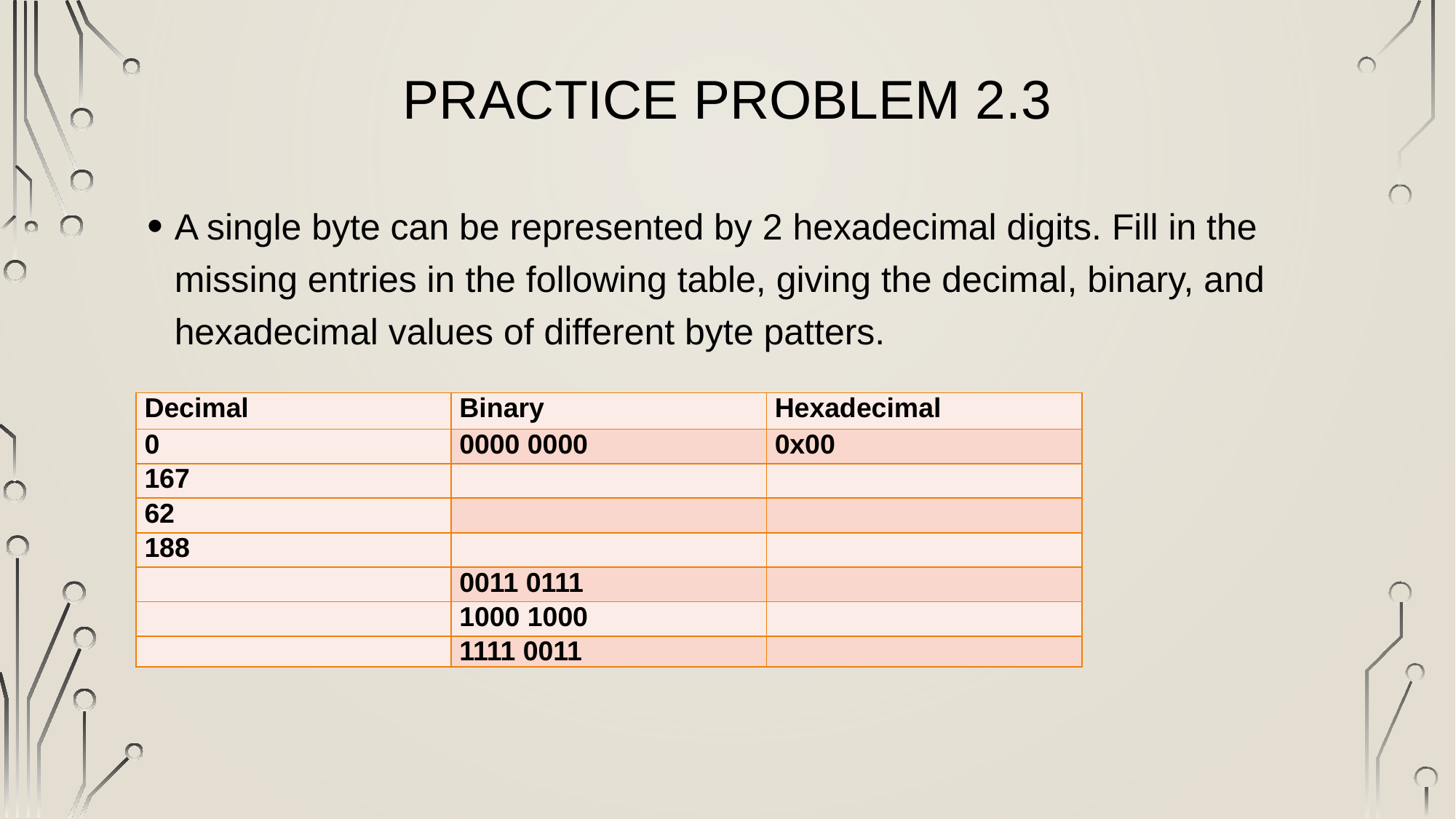

# Practice Problem 2.3
A single byte can be represented by 2 hexadecimal digits. Fill in the missing entries in the following table, giving the decimal, binary, and hexadecimal values of different byte patters.

| Decimal | Binary | Hexadecimal |
| --- | --- | --- |
| 0 | 0000 0000 | 0x00 |
| 167 |  |  |
| 62 |  |  |
| 188 |  |  |
|  | 0011 0111 |  |
|  | 1000 1000 |  |
|  | 1111 0011 |  |